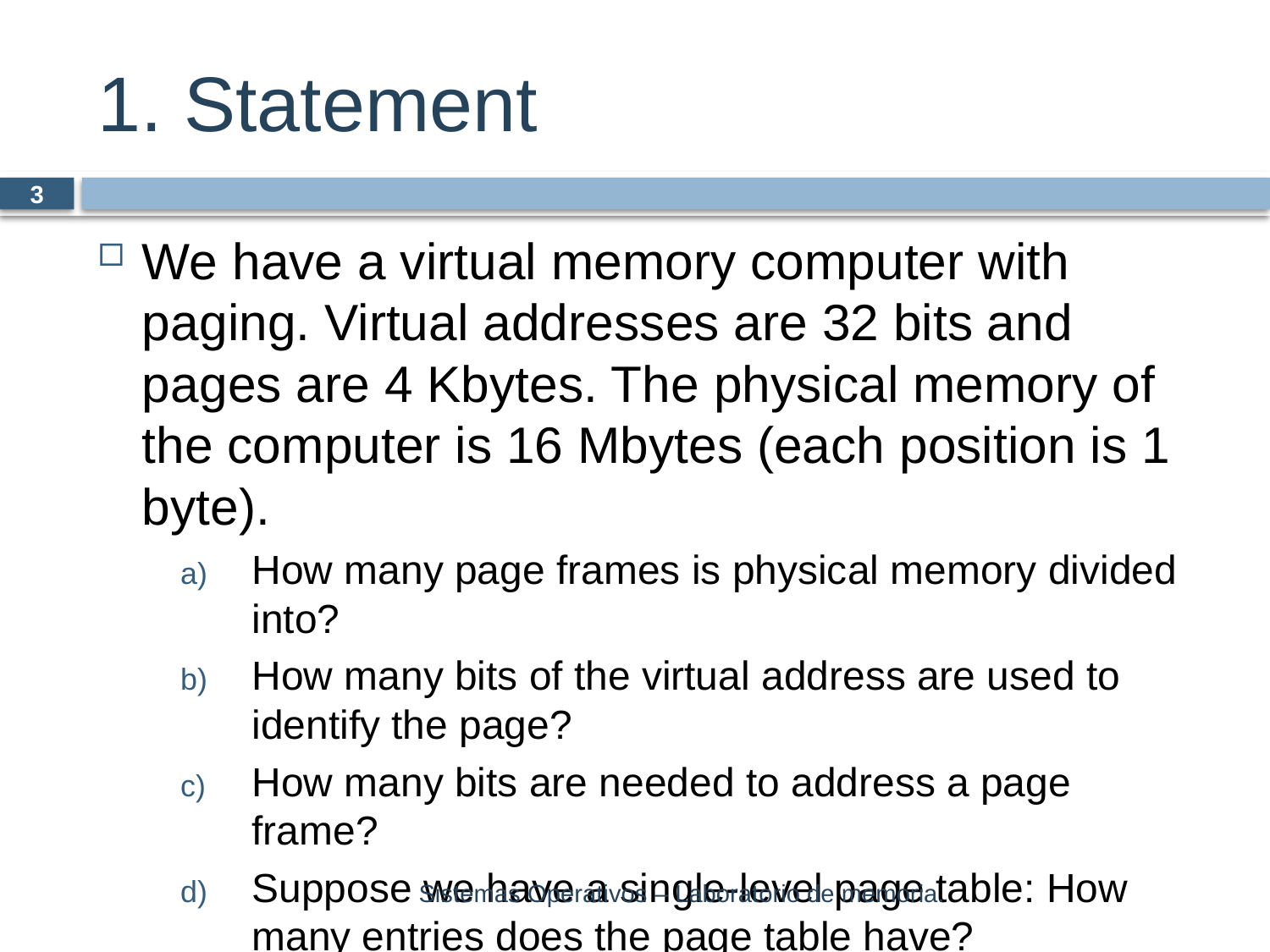

# 1. Statement
3
We have a virtual memory computer with paging. Virtual addresses are 32 bits and pages are 4 Kbytes. The physical memory of the computer is 16 Mbytes (each position is 1 byte).
How many page frames is physical memory divided into?
How many bits of the virtual address are used to identify the page?
How many bits are needed to address a page frame?
Suppose we have a single-level page table: How many entries does the page table have?
Sistemas Operativos – Laboratorio de memoria.